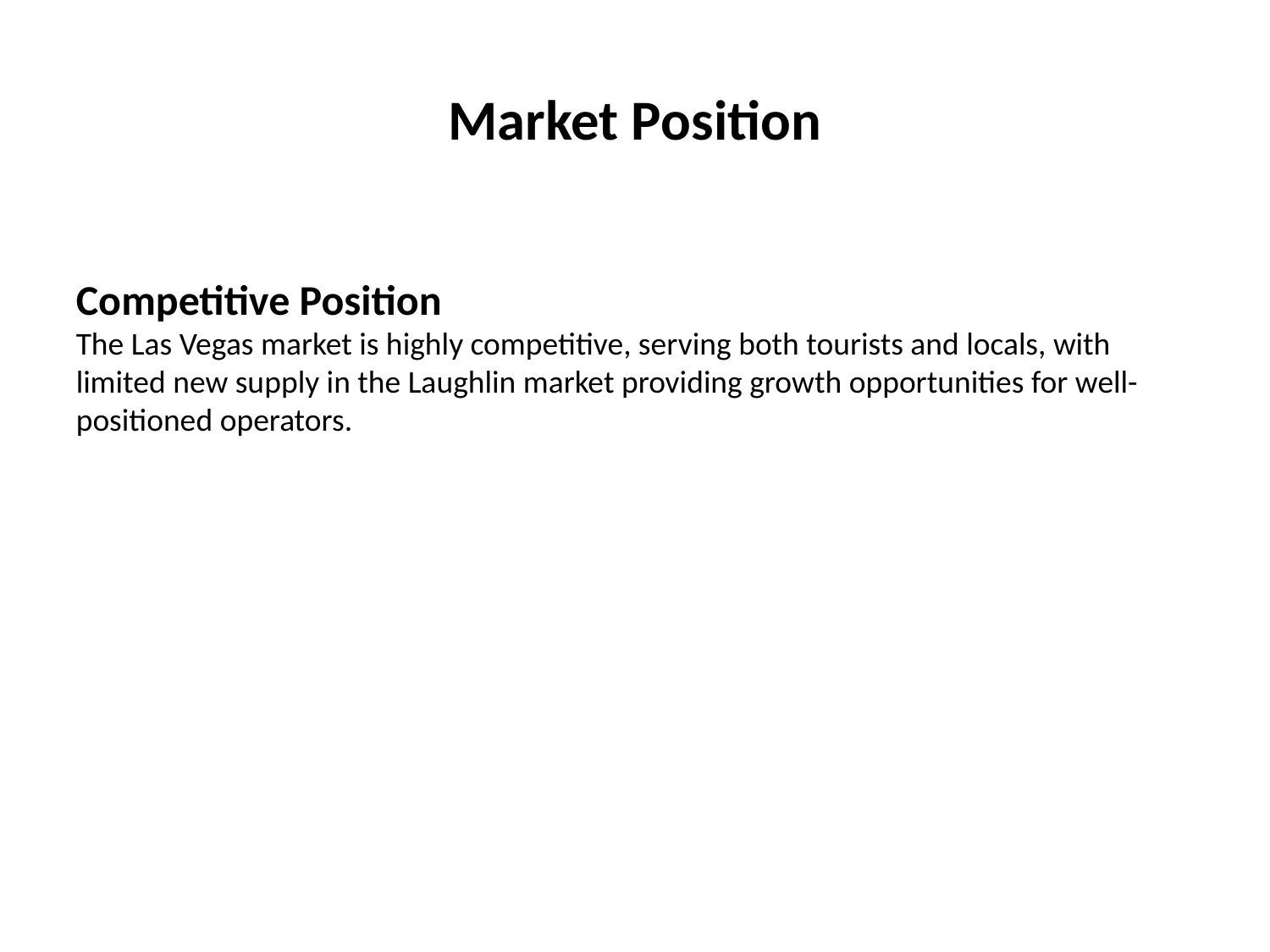

# Market Position

Competitive Position
The Las Vegas market is highly competitive, serving both tourists and locals, with limited new supply in the Laughlin market providing growth opportunities for well-positioned operators.